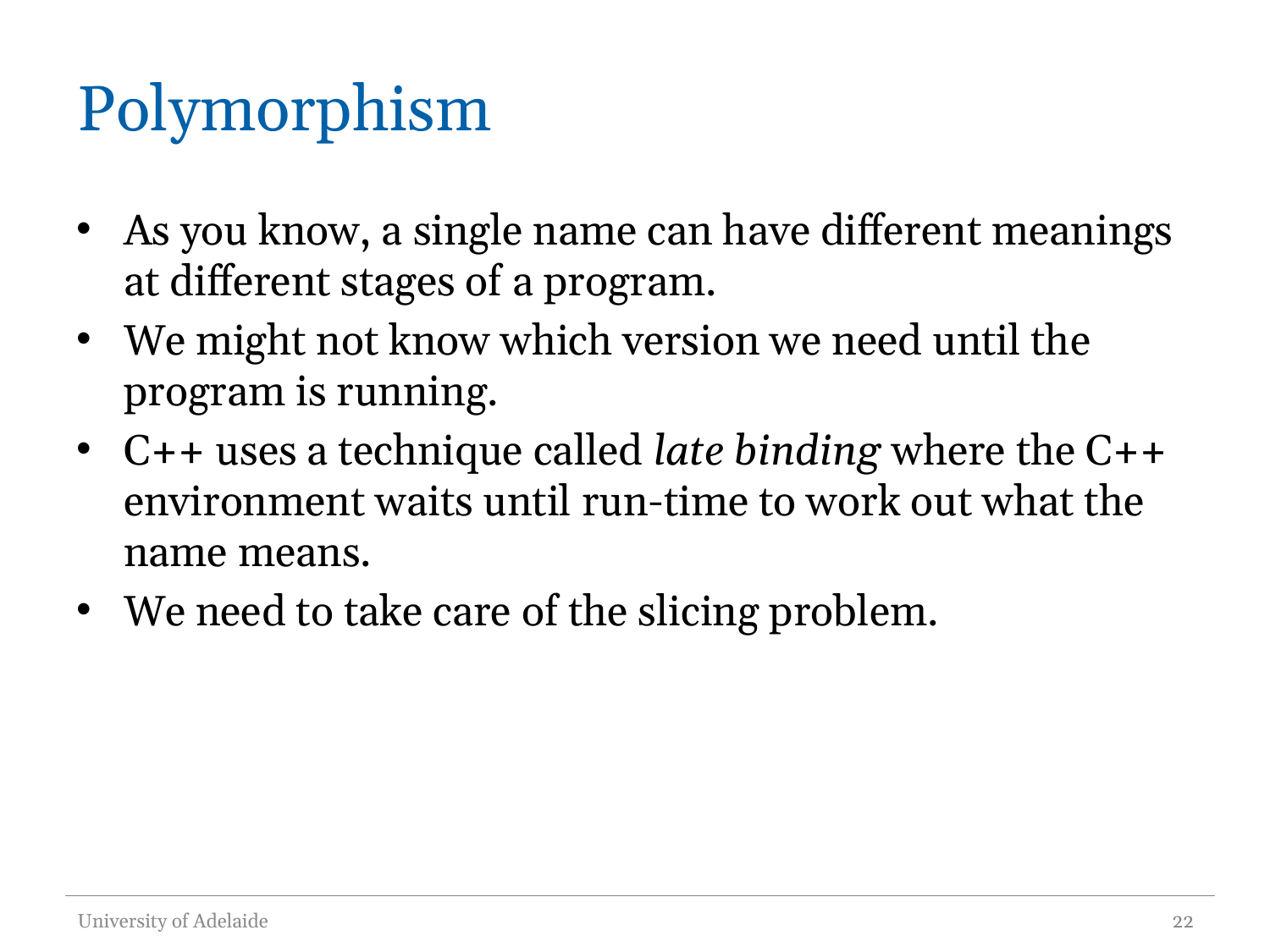

# Polymorphism
As you know, a single name can have different meanings at different stages of a program.
We might not know which version we need until the program is running.
C++ uses a technique called late binding where the C++ environment waits until run-time to work out what the name means.
We need to take care of the slicing problem.

University of Adelaide
22